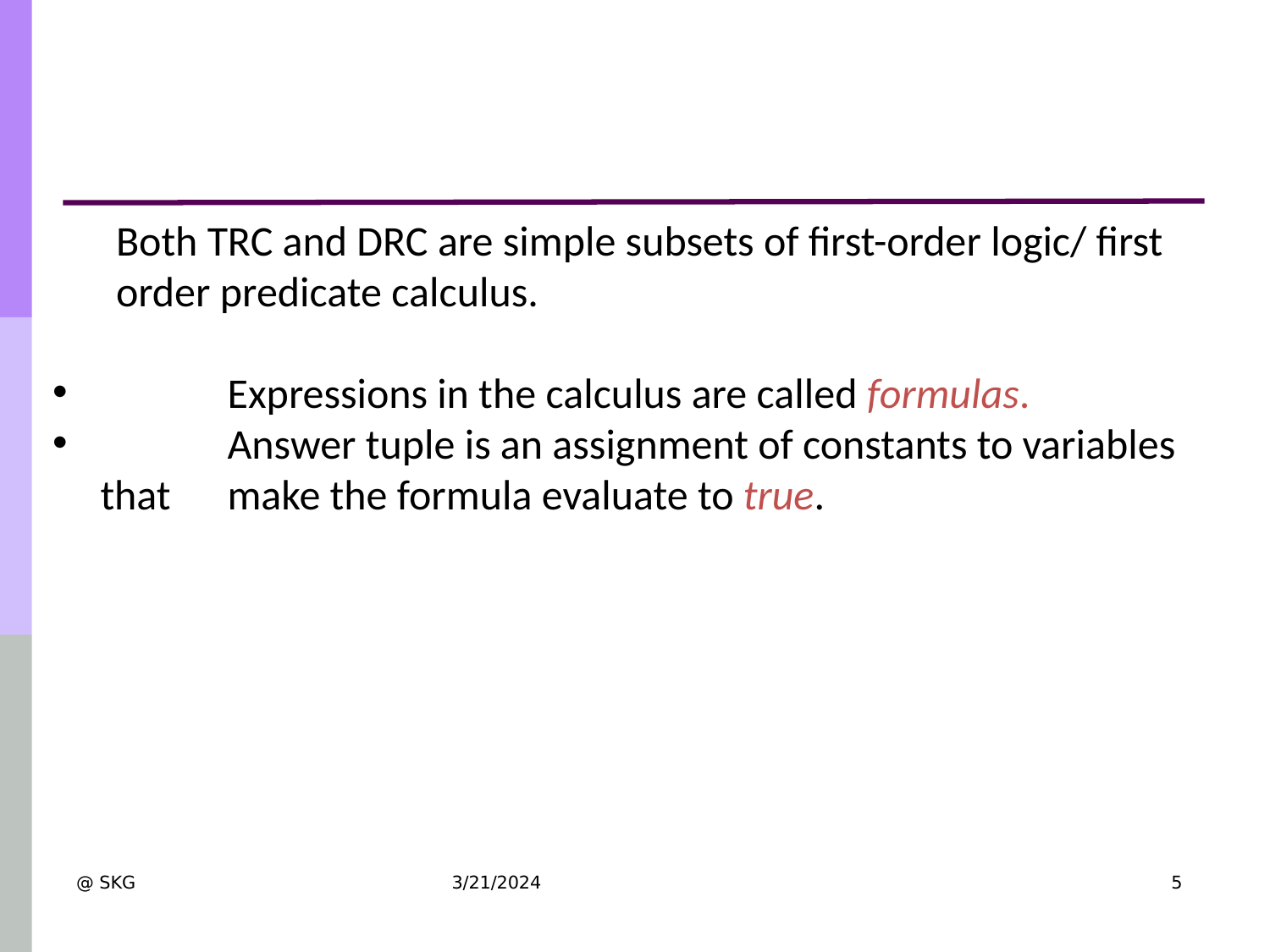

#
Both TRC and DRC are simple subsets of first-order logic/ first order predicate calculus.

	Expressions in the calculus are called formulas.
	Answer tuple is an assignment of constants to variables that 	make the formula evaluate to true.

@ SKG
3/21/2024
5